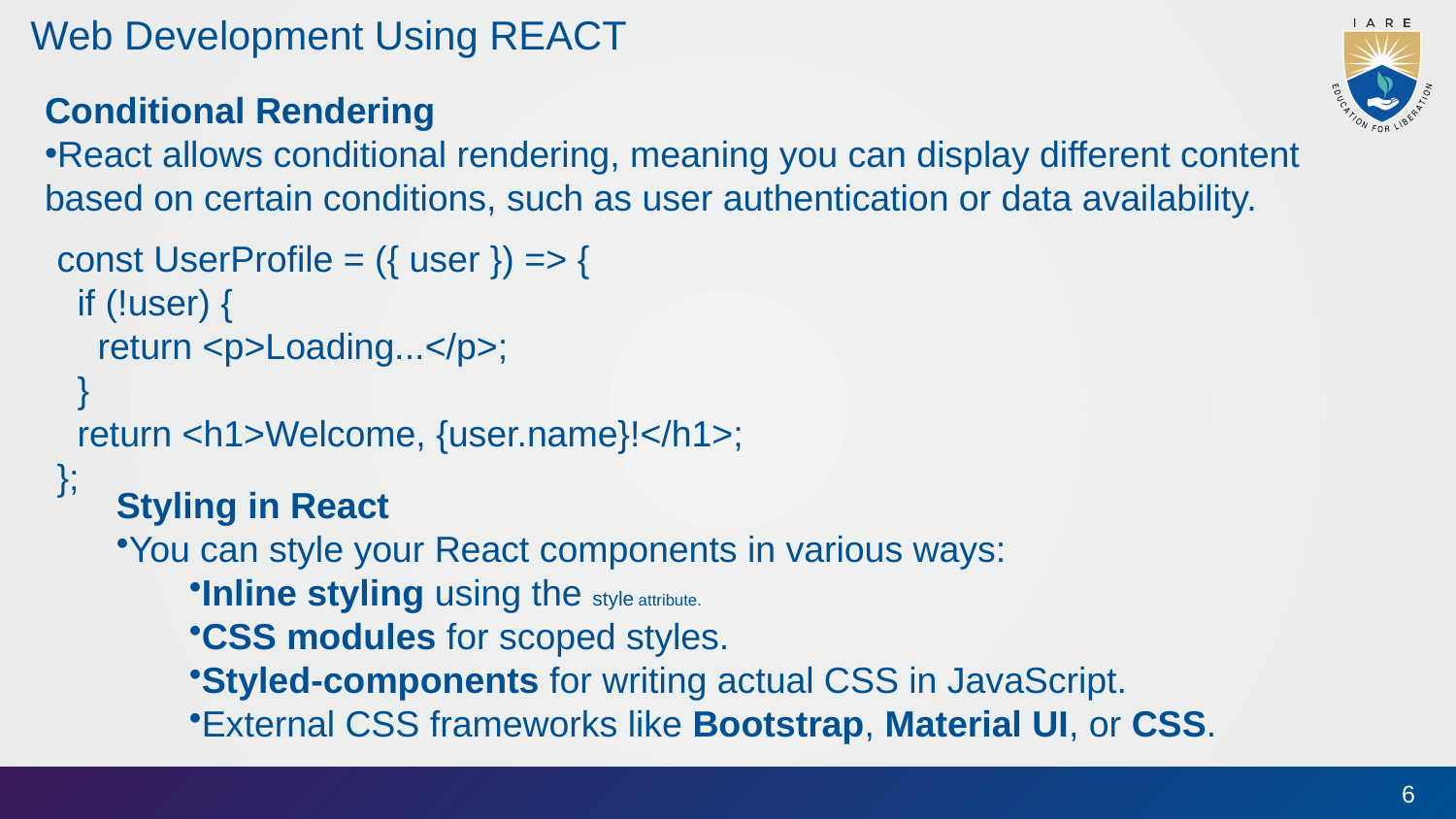

# Web Development Using REACT
Conditional Rendering
React allows conditional rendering, meaning you can display different content based on certain conditions, such as user authentication or data availability.
const UserProfile = ({ user }) => {
  if (!user) {
    return <p>Loading...</p>;
  }
  return <h1>Welcome, {user.name}!</h1>;
};
Styling in React
You can style your React components in various ways:
Inline styling using the style attribute.
CSS modules for scoped styles.
Styled-components for writing actual CSS in JavaScript.
External CSS frameworks like Bootstrap, Material UI, or CSS.

6